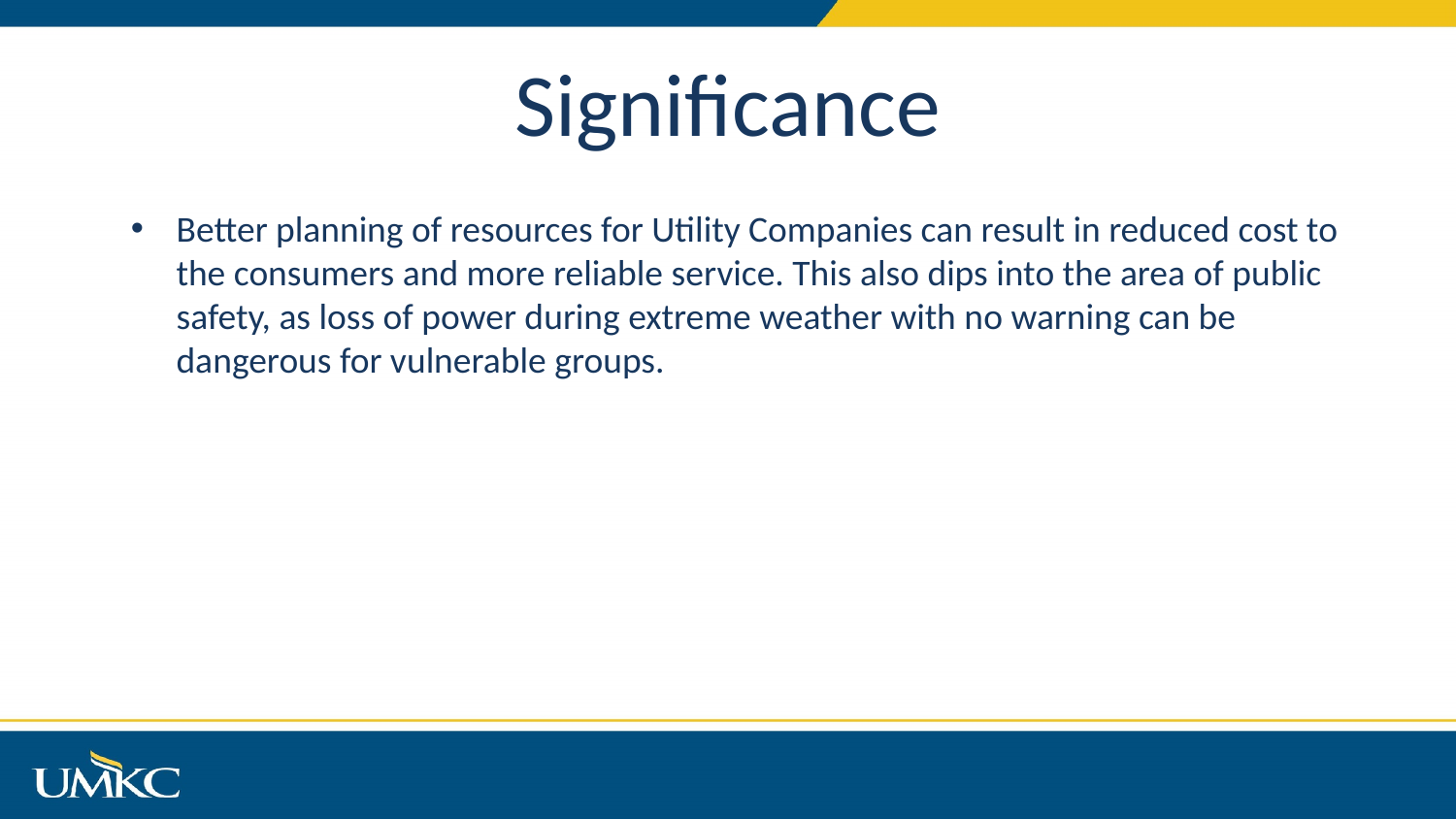

Significance
Better planning of resources for Utility Companies can result in reduced cost to the consumers and more reliable service. This also dips into the area of public safety, as loss of power during extreme weather with no warning can be dangerous for vulnerable groups.